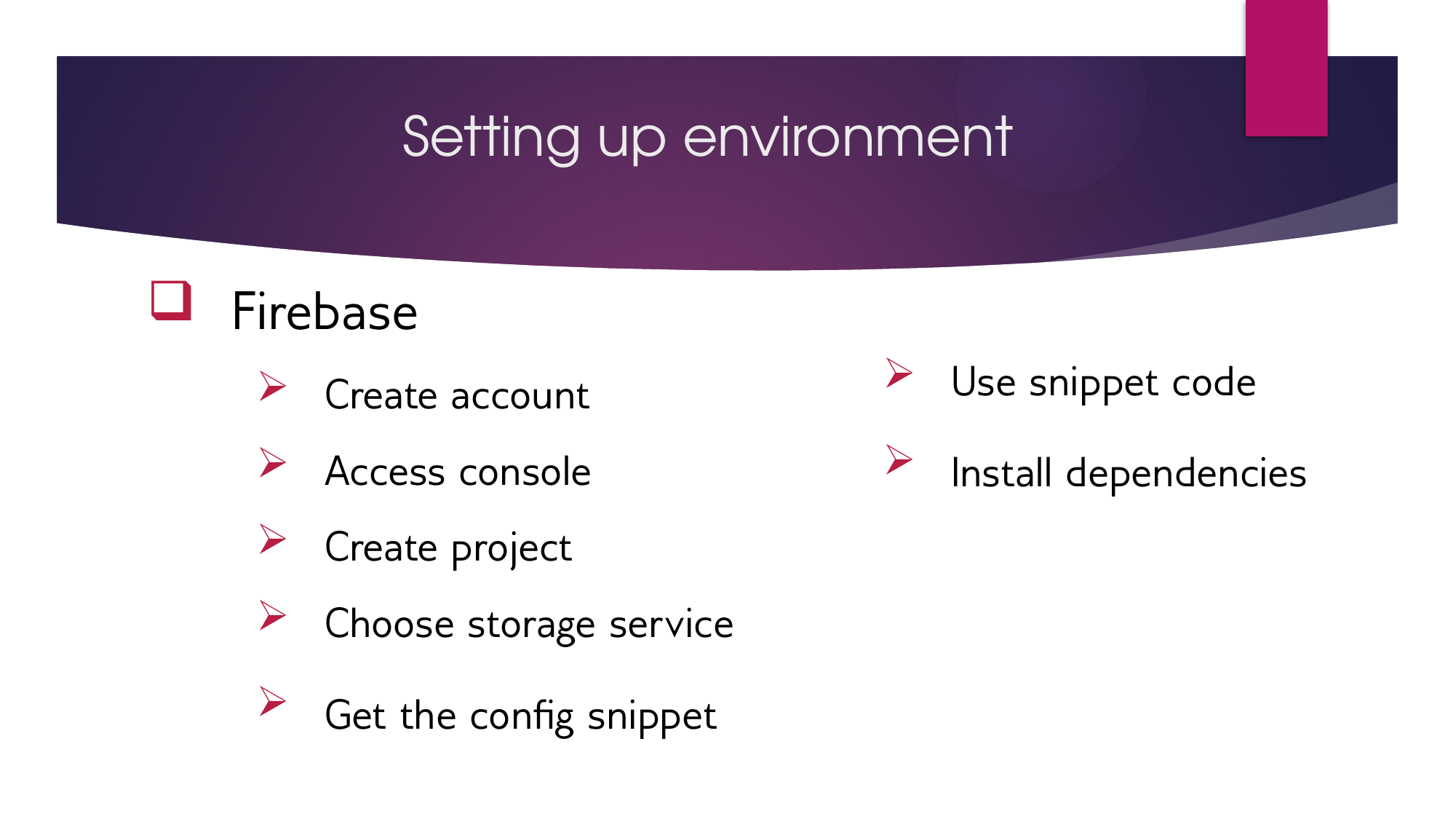

# Setting up environment
 Firebase
Create account
Access console
Create project
Choose storage service
Get the config snippet

Use snippet code
Install dependencies